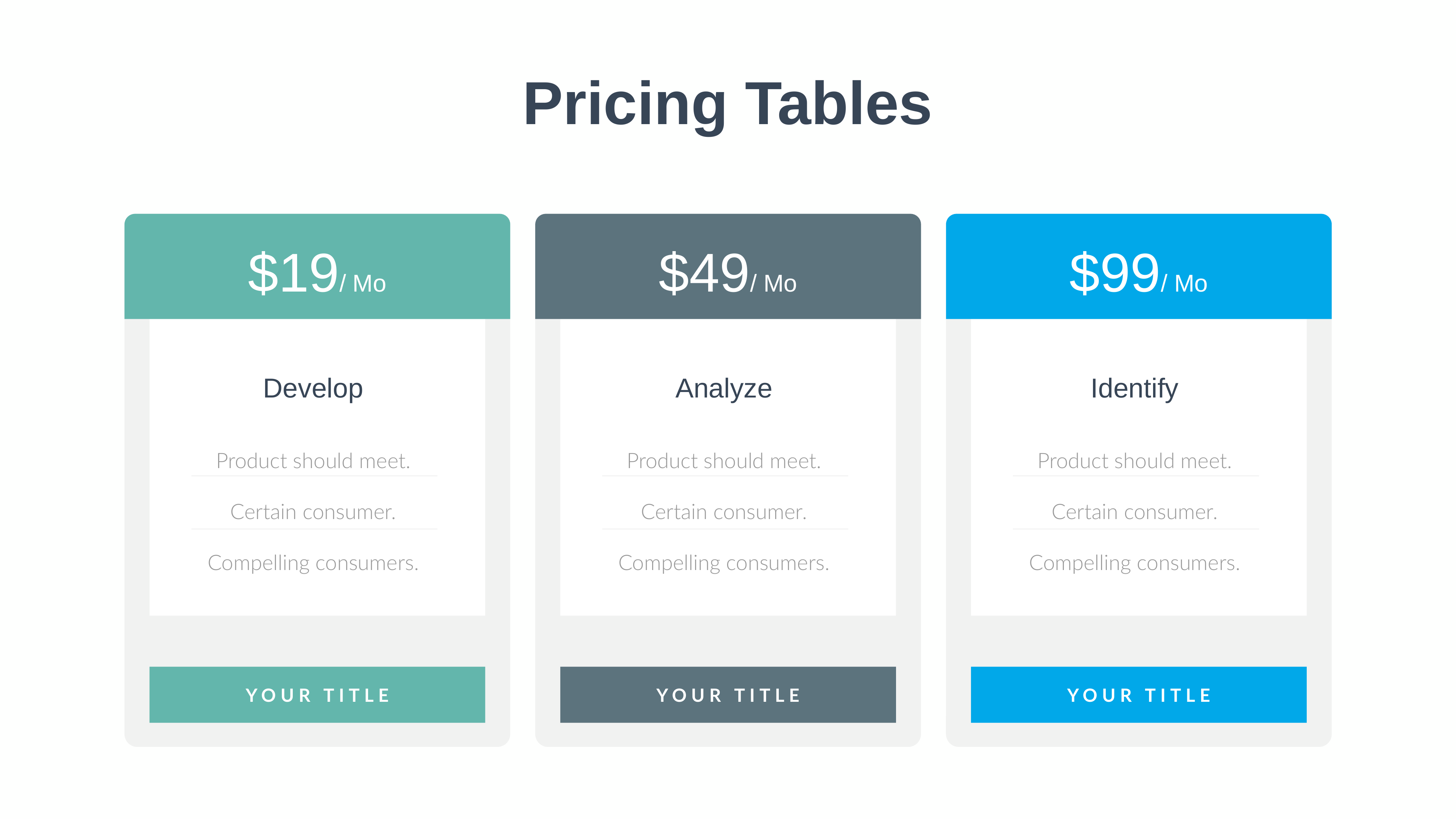

Pricing Tables

$19/ Mo
$49/ Mo
$99/ Mo

Develop
Product should meet. Certain consumer. Compelling consumers.
Analyze
Product should meet. Certain consumer. Compelling consumers.
Identify
Product should meet. Certain consumer. Compelling consumers.

YOUR TITLE

YOUR TITLE

YOUR TITLE